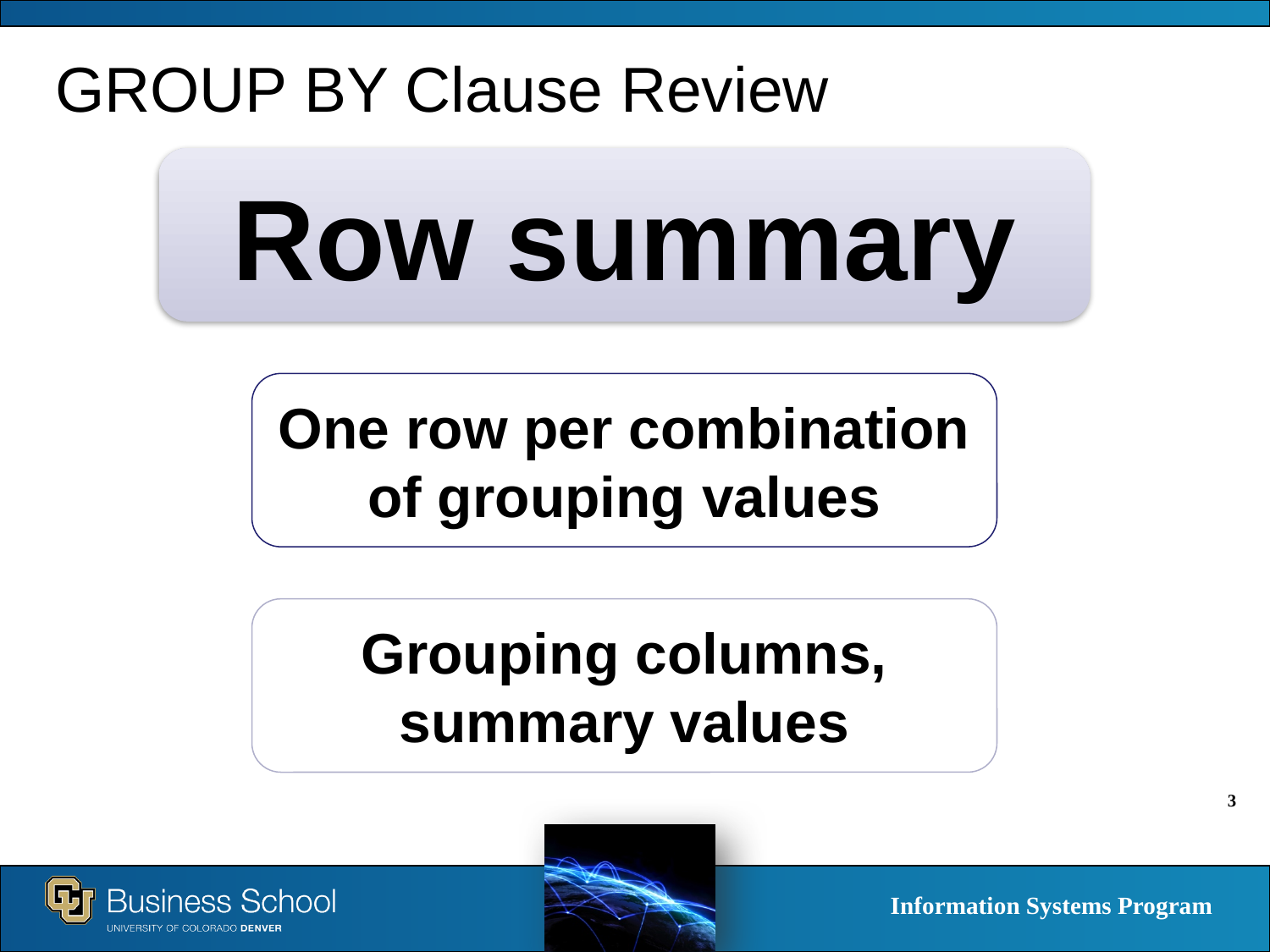

# GROUP BY Clause Review
Row summary
One row per combination of grouping values
Grouping columns, summary values